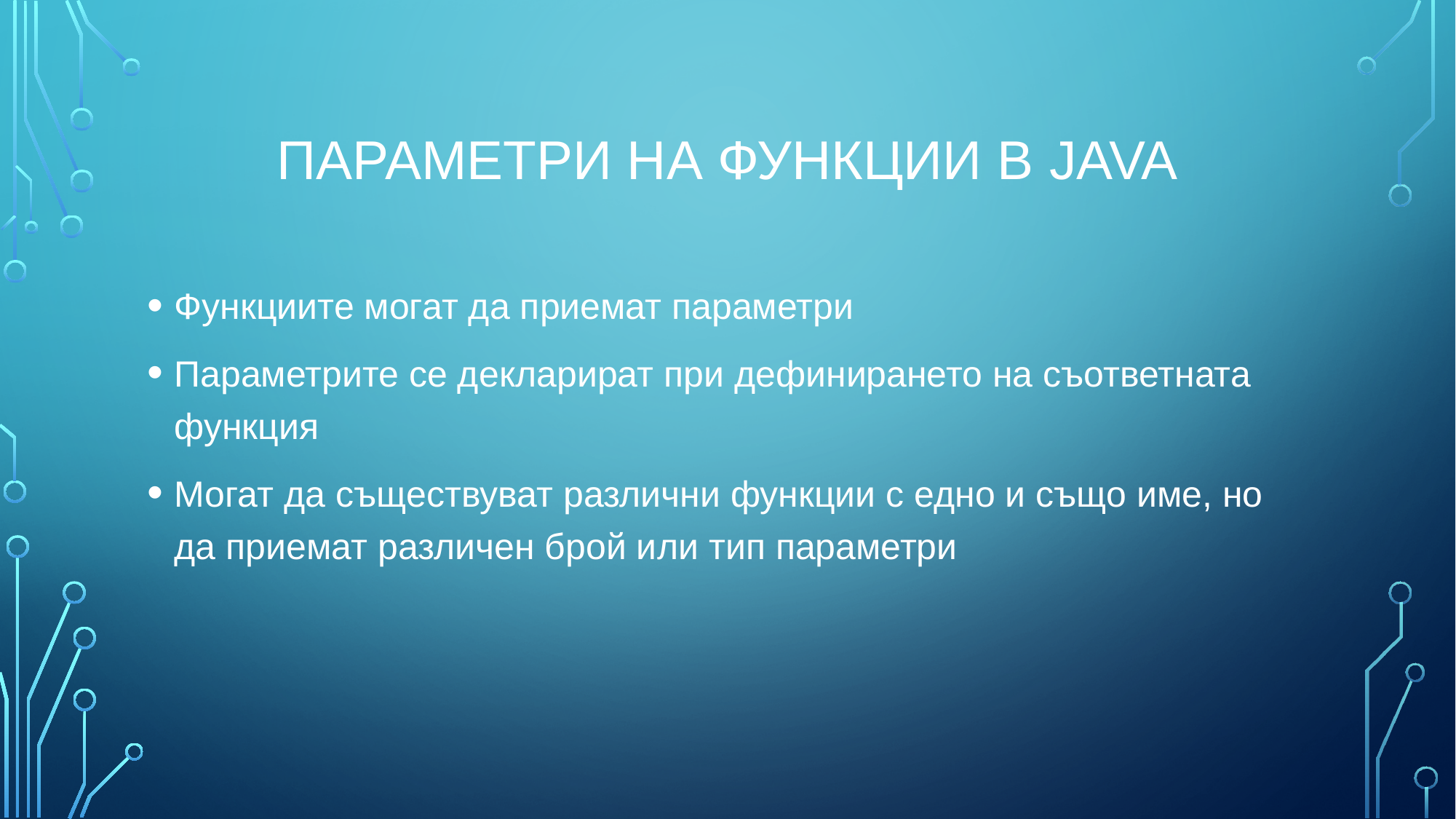

# Параметри на функции в JAVA
Функциите могат да приемат параметри
Параметрите се декларират при дефинирането на съответната функция
Могат да съществуват различни функции с едно и също име, но да приемат различен брой или тип параметри